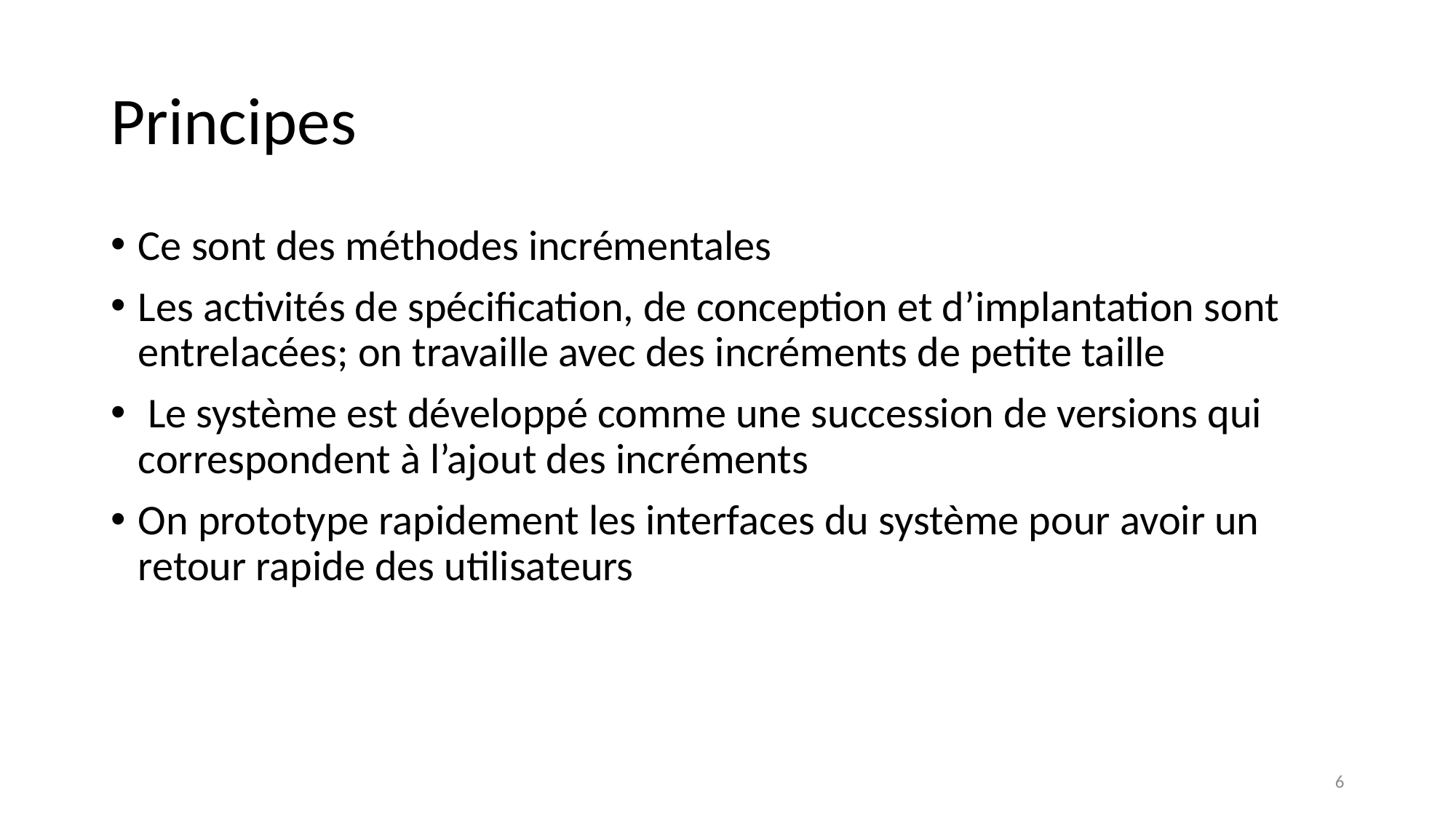

# Principes
Ce sont des méthodes incrémentales
Les activités de spécification, de conception et d’implantation sont entrelacées; on travaille avec des incréments de petite taille
 Le système est développé comme une succession de versions qui correspondent à l’ajout des incréments
On prototype rapidement les interfaces du système pour avoir un retour rapide des utilisateurs

6